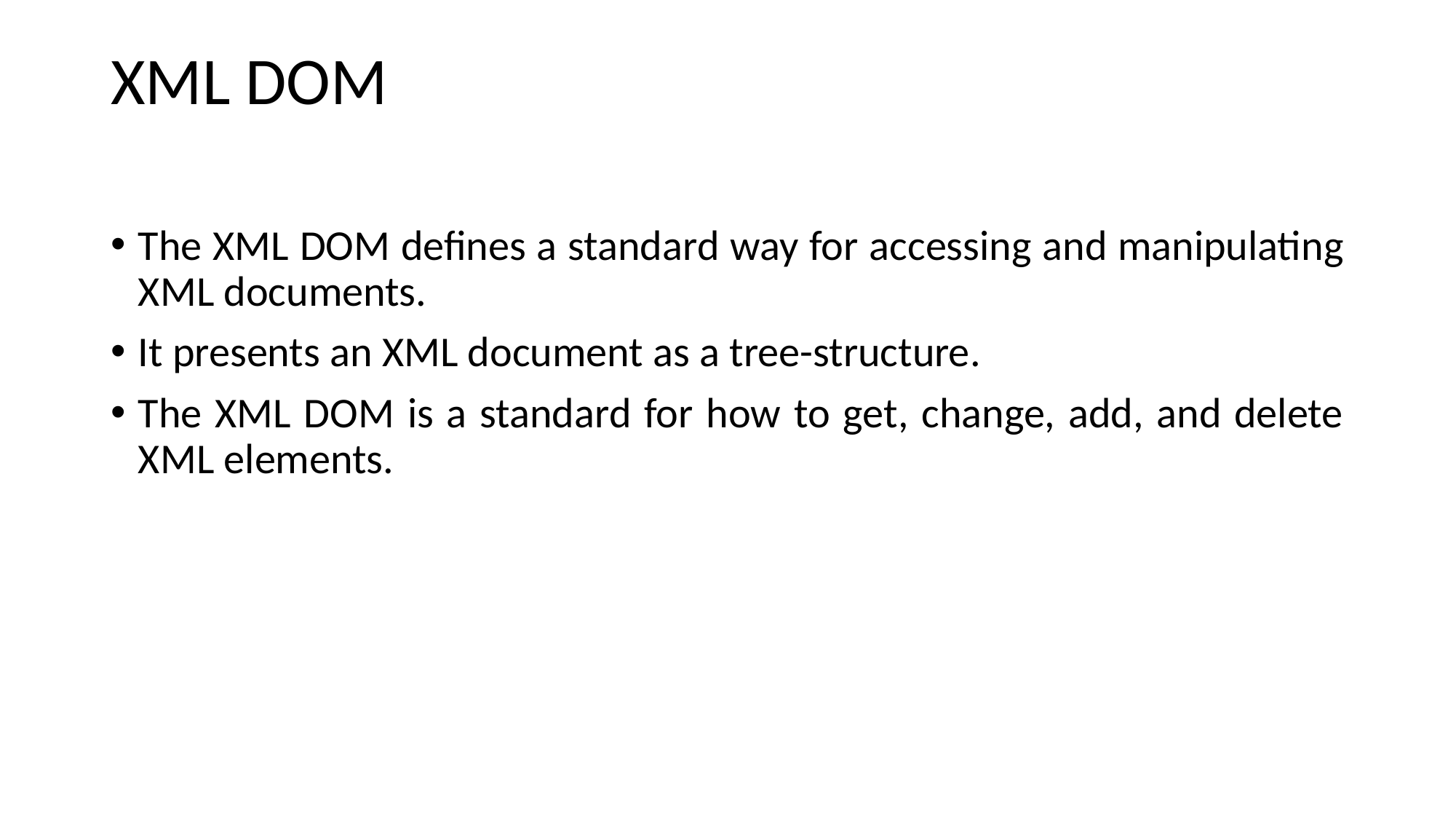

# XML DOM
The XML DOM defines a standard way for accessing and manipulating XML documents.
It presents an XML document as a tree-structure.
The XML DOM is a standard for how to get, change, add, and delete XML elements.